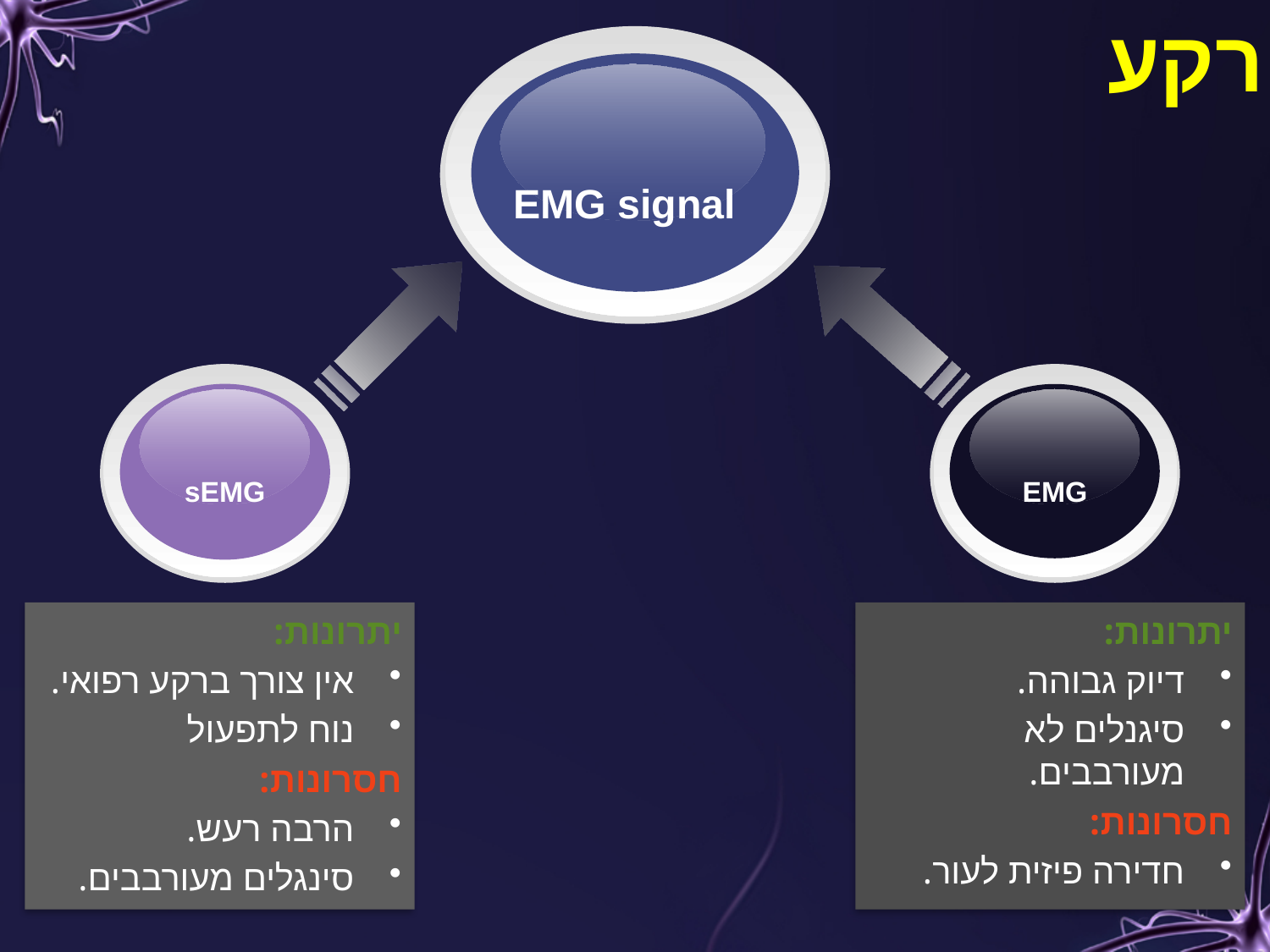

רקע

EMG signal

sEMG

EMG
יתרונות:
אין צורך ברקע רפואי.
נוח לתפעול
חסרונות:
הרבה רעש.
סינגלים מעורבבים.

יתרונות:
דיוק גבוהה.
סיגנלים לא מעורבבים.
חסרונות:
חדירה פיזית לעור.